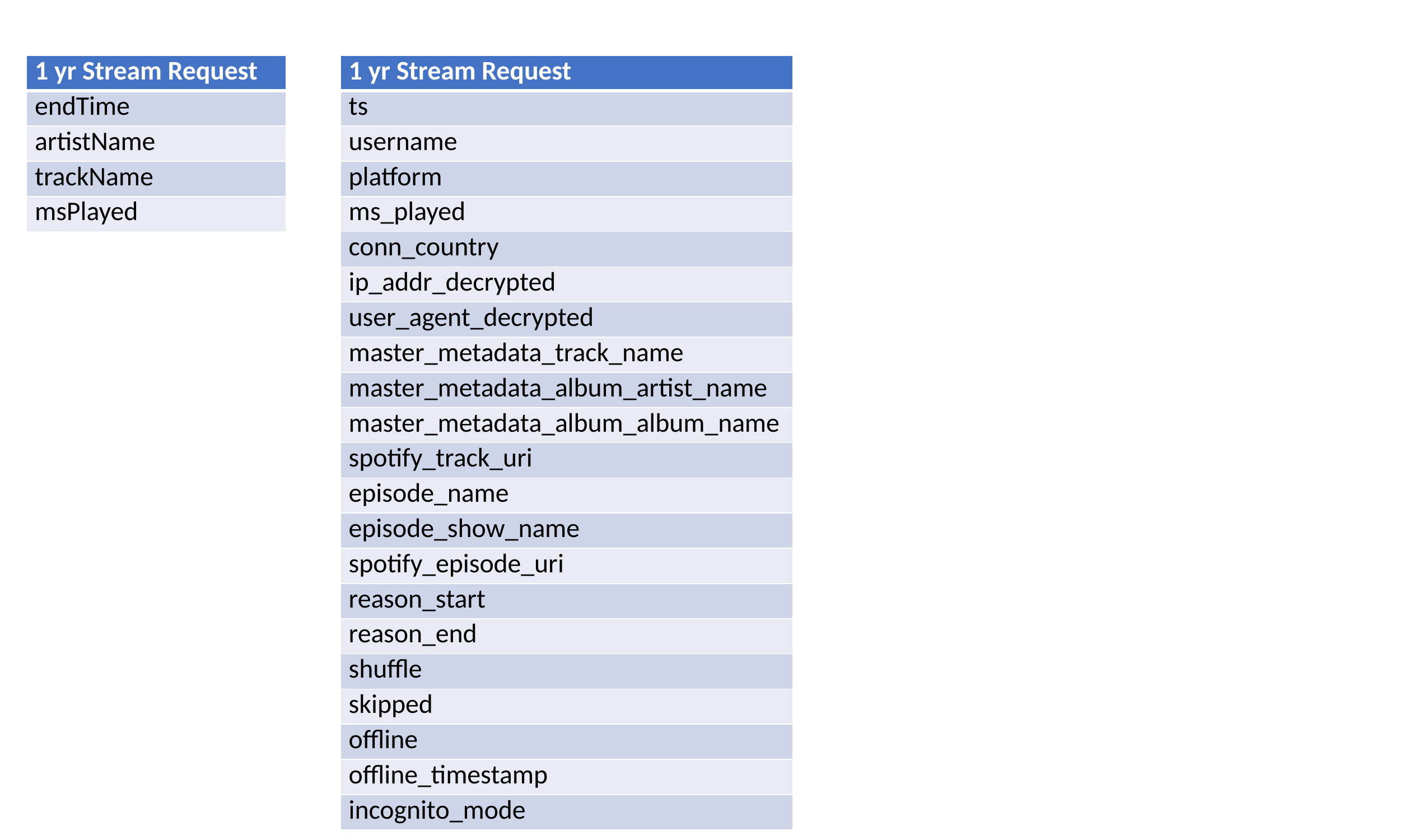

| 1 yr Stream Request |
| --- |
| endTime |
| artistName |
| trackName |
| msPlayed |
| 1 yr Stream Request |
| --- |
| ts |
| username |
| platform |
| ms\_played |
| conn\_country |
| ip\_addr\_decrypted |
| user\_agent\_decrypted |
| master\_metadata\_track\_name |
| master\_metadata\_album\_artist\_name |
| master\_metadata\_album\_album\_name |
| spotify\_track\_uri |
| episode\_name |
| episode\_show\_name |
| spotify\_episode\_uri |
| reason\_start |
| reason\_end |
| shuffle |
| skipped |
| offline |
| offline\_timestamp |
| incognito\_mode |